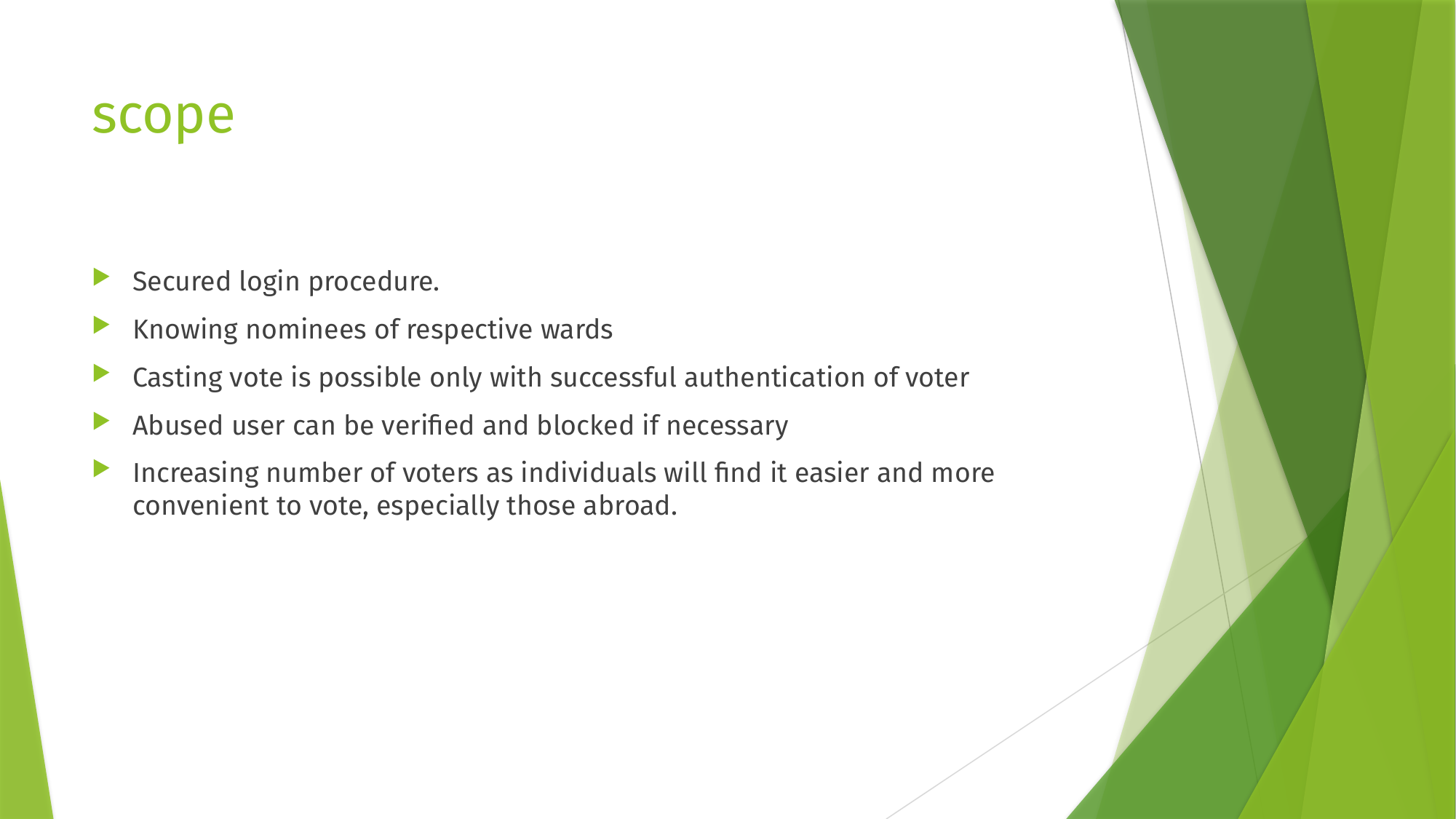

# scope
Secured login procedure.
Knowing nominees of respective wards
Casting vote is possible only with successful authentication of voter
Abused user can be verified and blocked if necessary
Increasing number of voters as individuals will find it easier and more convenient to vote, especially those abroad.